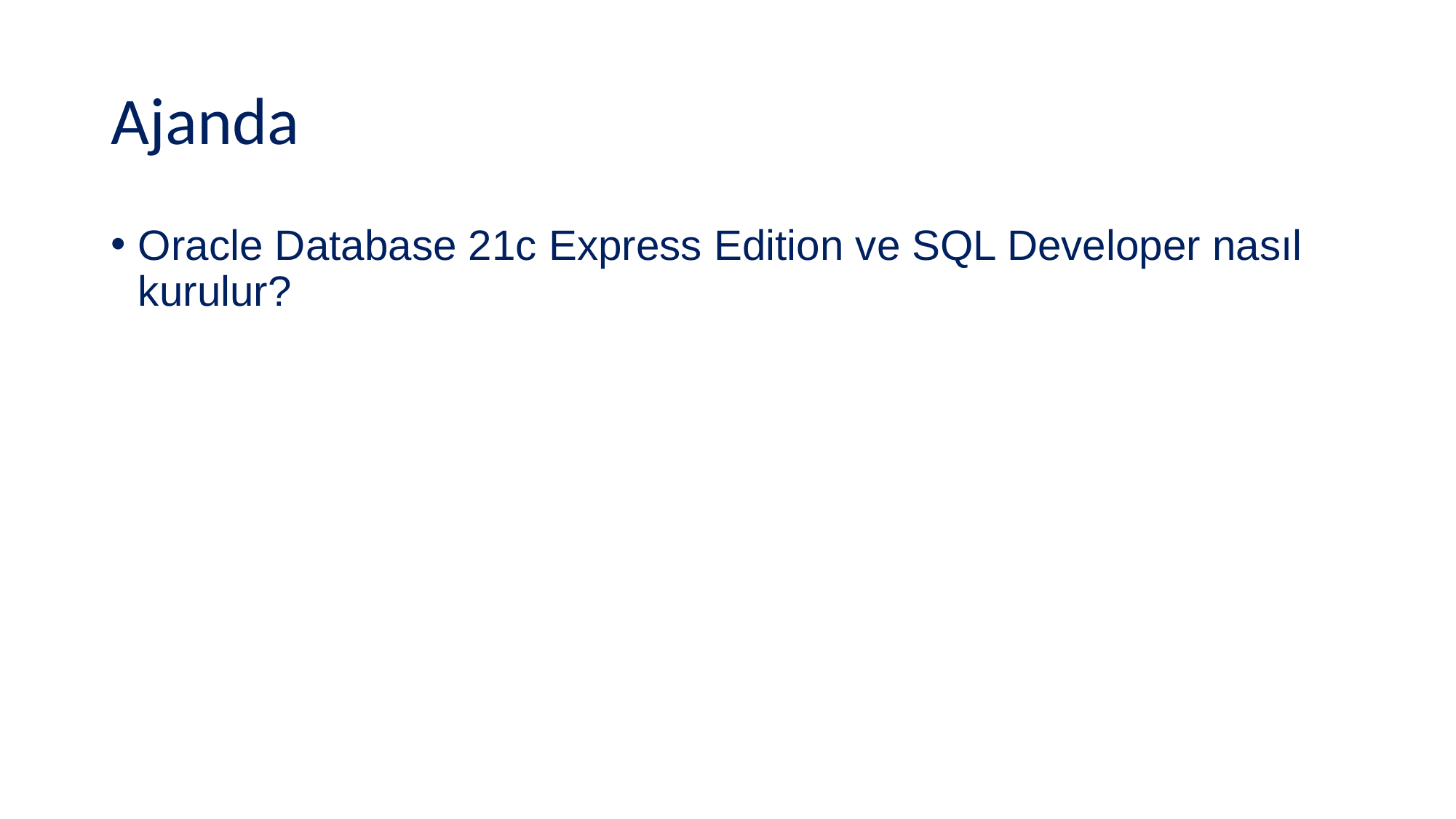

# Ajanda
Oracle Database 21c Express Edition ve SQL Developer nasıl kurulur?